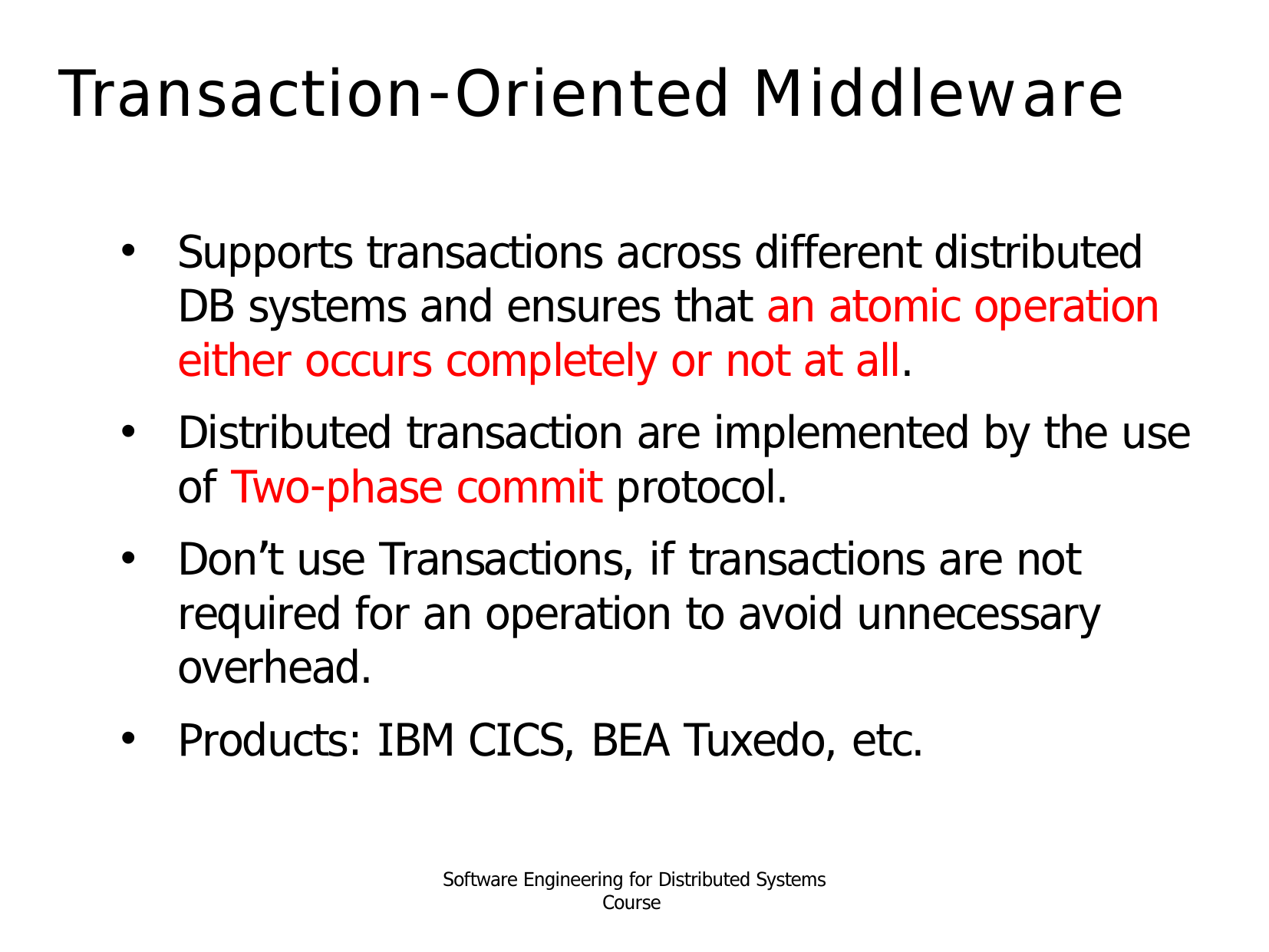

# Transaction-Oriented Middleware
Supports transactions across different distributed DB systems and ensures that an atomic operation either occurs completely or not at all.
Distributed transaction are implemented by the use of Two-phase commit protocol.
Don’t use Transactions, if transactions are not required for an operation to avoid unnecessary overhead.
Products: IBM CICS, BEA Tuxedo, etc.
Software Engineering for Distributed Systems Course
27